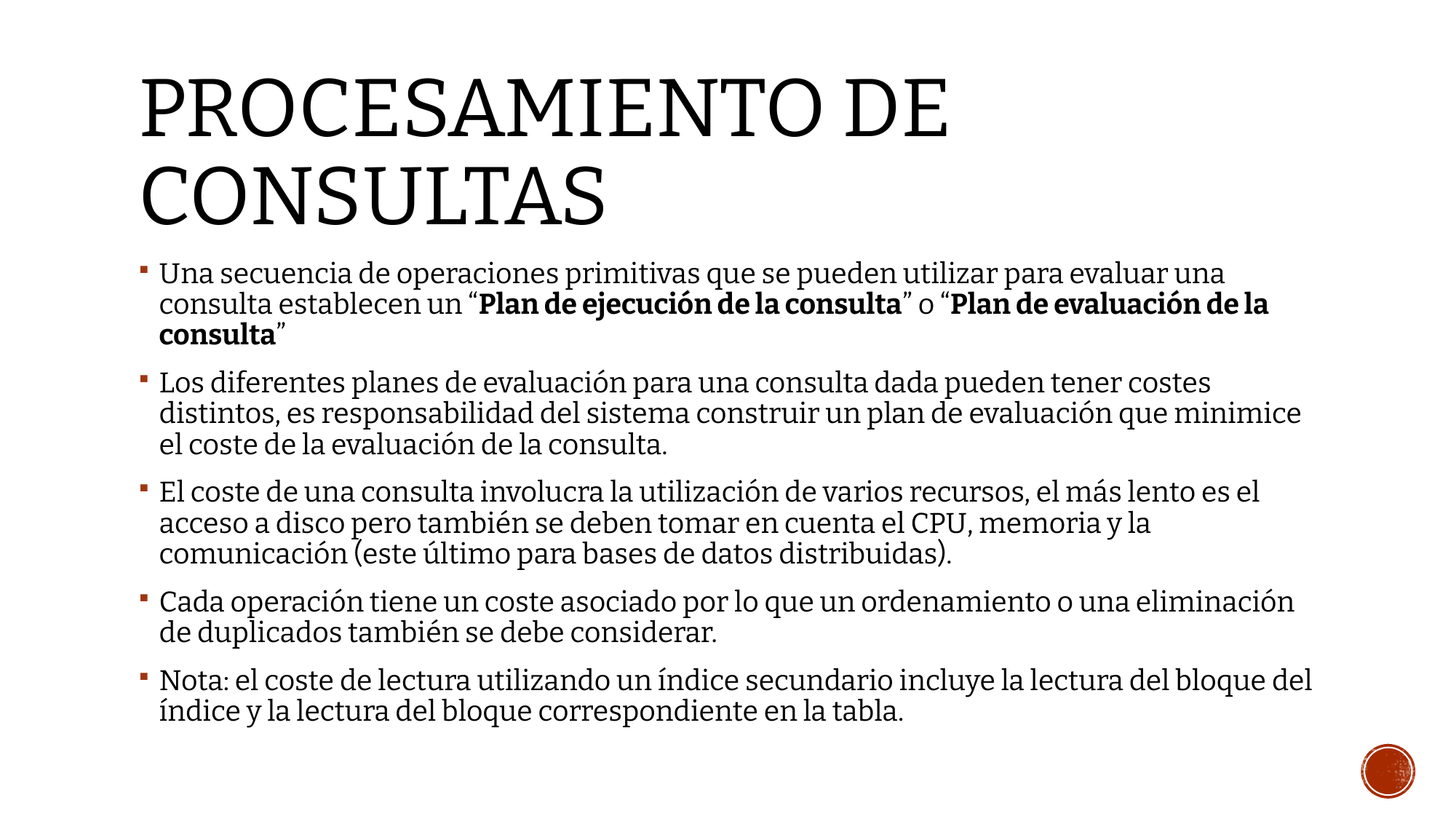

# Procesamiento de Consultas
Una secuencia de operaciones primitivas que se pueden utilizar para evaluar una consulta establecen un “Plan de ejecución de la consulta” o “Plan de evaluación de la consulta”
Los diferentes planes de evaluación para una consulta dada pueden tener costes distintos, es responsabilidad del sistema construir un plan de evaluación que minimice el coste de la evaluación de la consulta.
El coste de una consulta involucra la utilización de varios recursos, el más lento es el acceso a disco pero también se deben tomar en cuenta el CPU, memoria y la comunicación (este último para bases de datos distribuidas).
Cada operación tiene un coste asociado por lo que un ordenamiento o una eliminación de duplicados también se debe considerar.
Nota: el coste de lectura utilizando un índice secundario incluye la lectura del bloque del índice y la lectura del bloque correspondiente en la tabla.